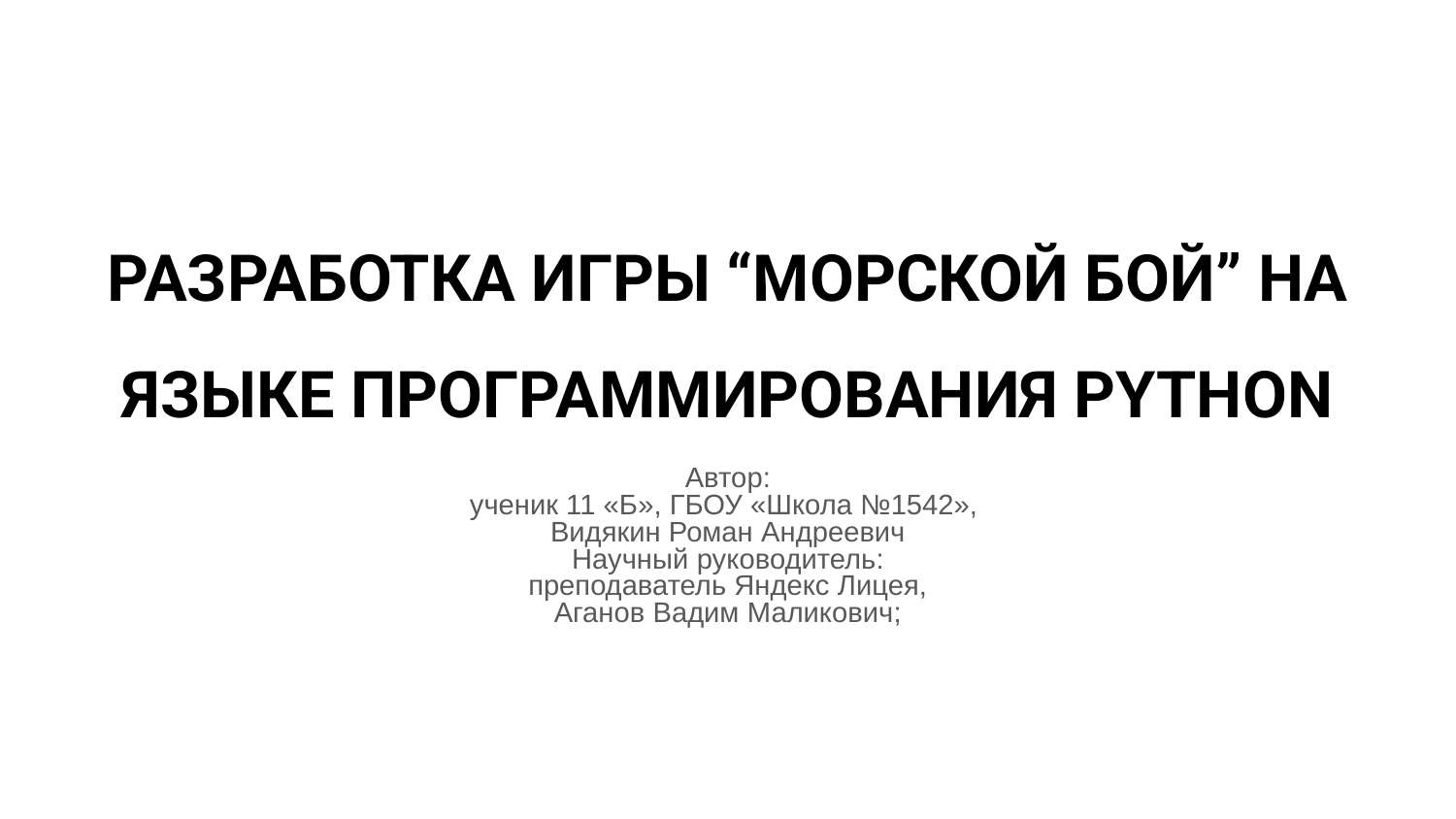

# РАЗРАБОТКА ИГРЫ “МОРСКОЙ БОЙ” НА ЯЗЫКЕ ПРОГРАММИРОВАНИЯ PYTHON
Автор:
ученик 11 «Б», ГБОУ «Школа №1542»,
Видякин Роман Андреевич
Научный руководитель:
преподаватель Яндекс Лицея,
Аганов Вадим Маликович;